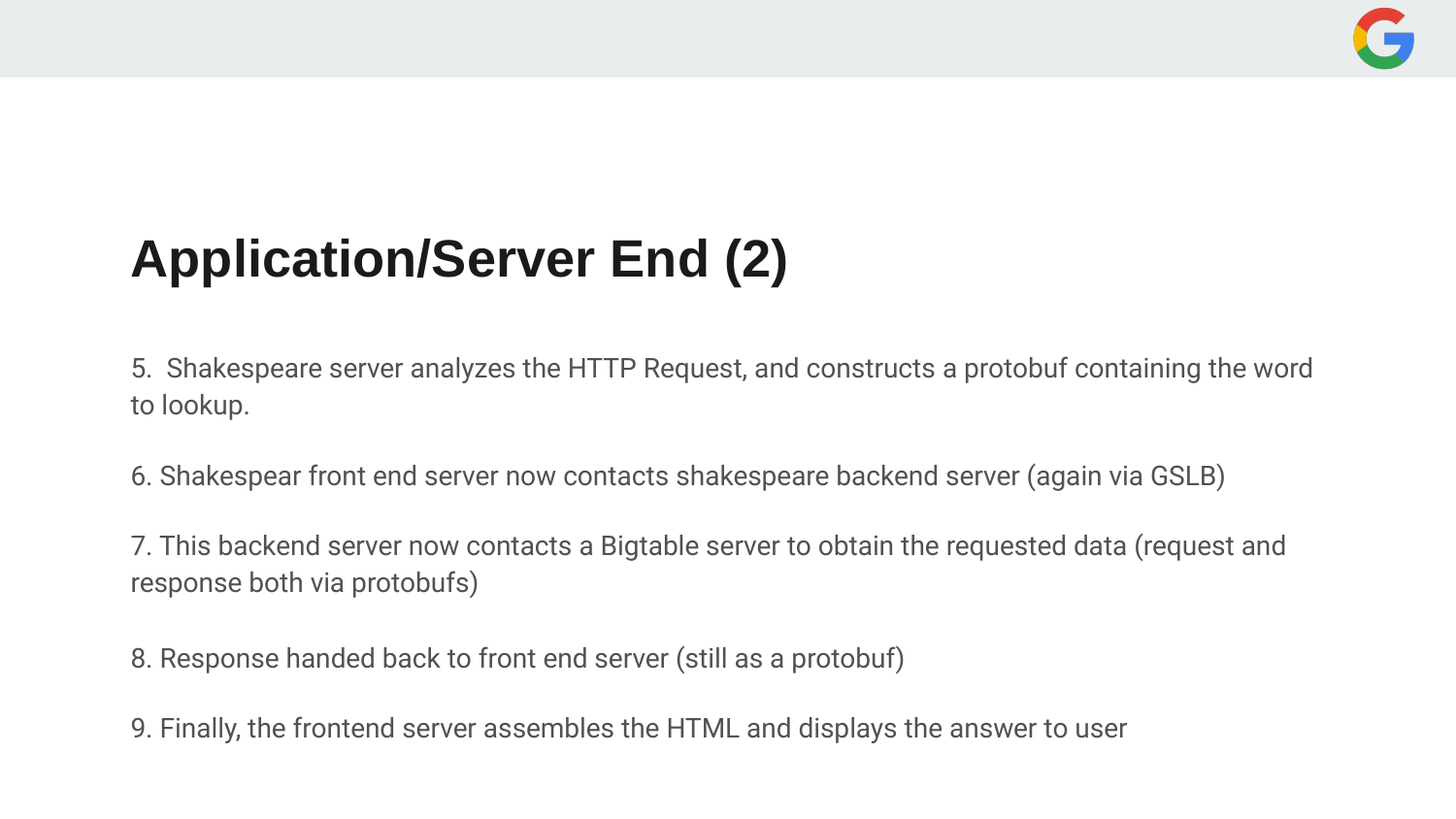

# Application/Server End (2)
5.  Shakespeare server analyzes the HTTP Request, and constructs a protobuf containing the word to lookup.
6. Shakespear front end server now contacts shakespeare backend server (again via GSLB)
7. This backend server now contacts a Bigtable server to obtain the requested data (request and response both via protobufs)
8. Response handed back to front end server (still as a protobuf)
9. Finally, the frontend server assembles the HTML and displays the answer to user